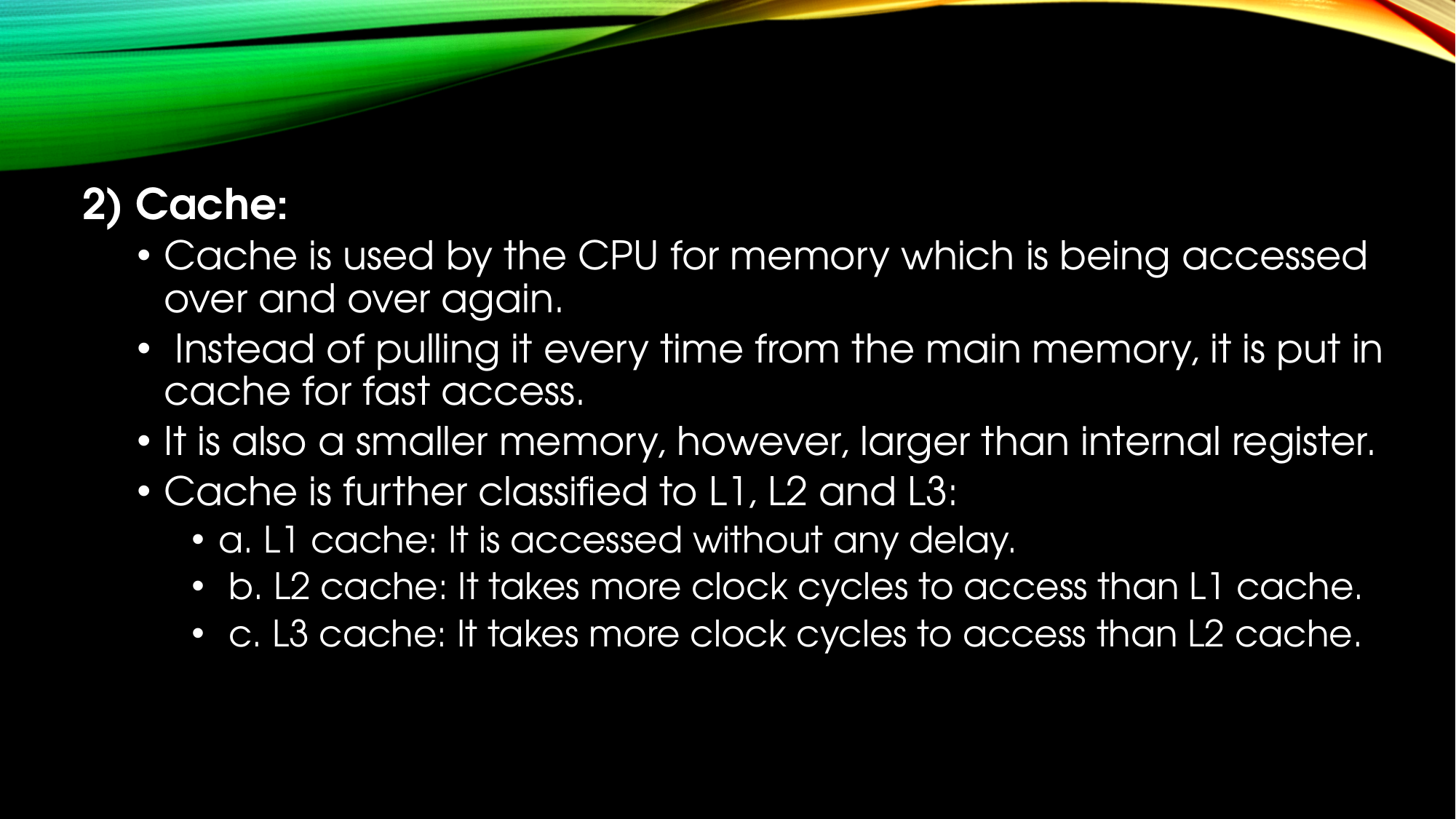

2) Cache:
Cache is used by the CPU for memory which is being accessed over and over again.
 Instead of pulling it every time from the main memory, it is put in cache for fast access.
It is also a smaller memory, however, larger than internal register.
Cache is further classified to L1, L2 and L3:
a. L1 cache: It is accessed without any delay.
 b. L2 cache: It takes more clock cycles to access than L1 cache.
 c. L3 cache: It takes more clock cycles to access than L2 cache.